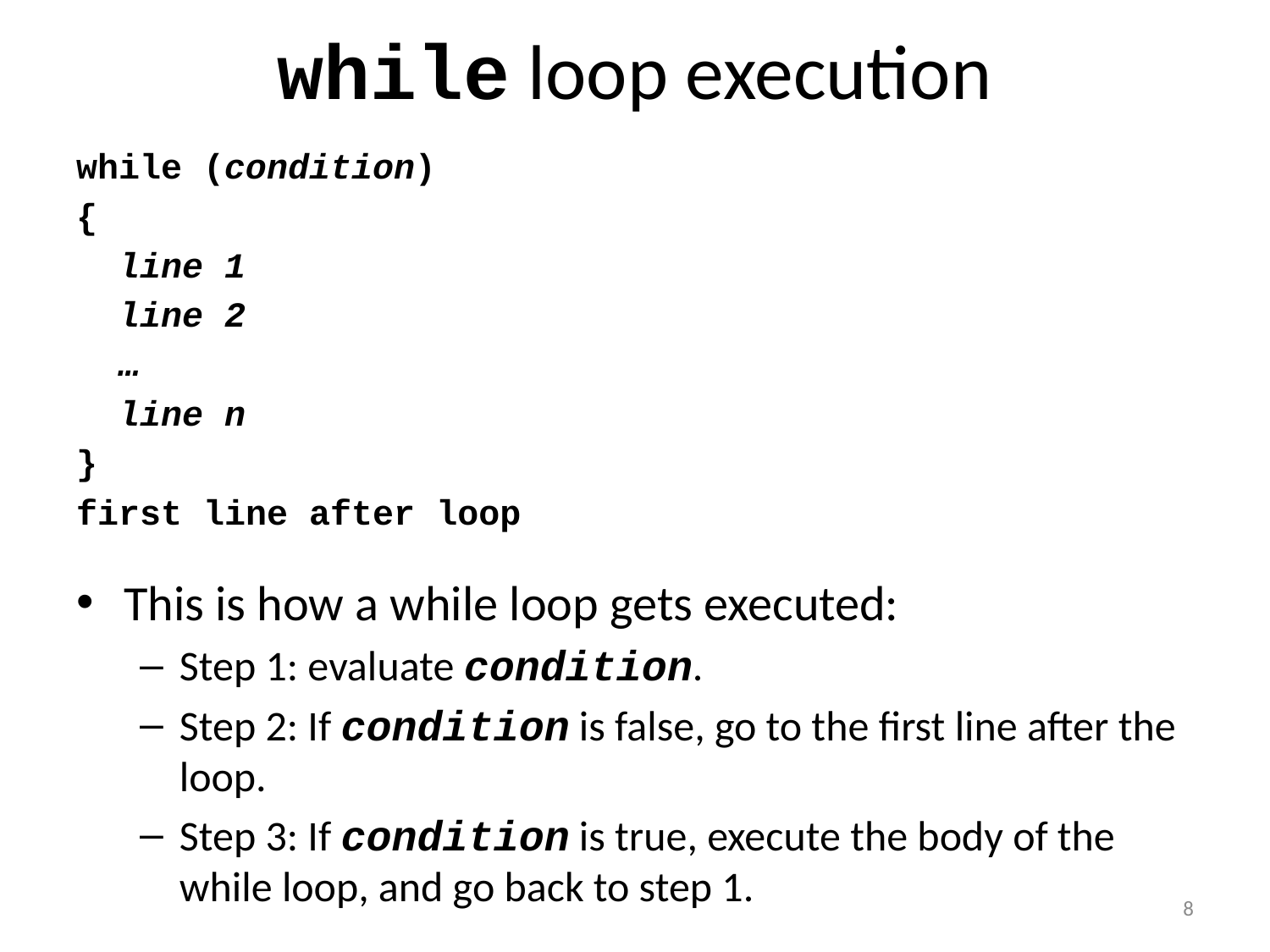

# while loop execution
while (condition)
{
  line 1
  line 2
  …
  line n
}
first line after loop

This is how a while loop gets executed:
Step 1: evaluate condition.
Step 2: If condition is false, go to the first line after the loop.
Step 3: If condition is true, execute the body of the while loop, and go back to step 1.
8